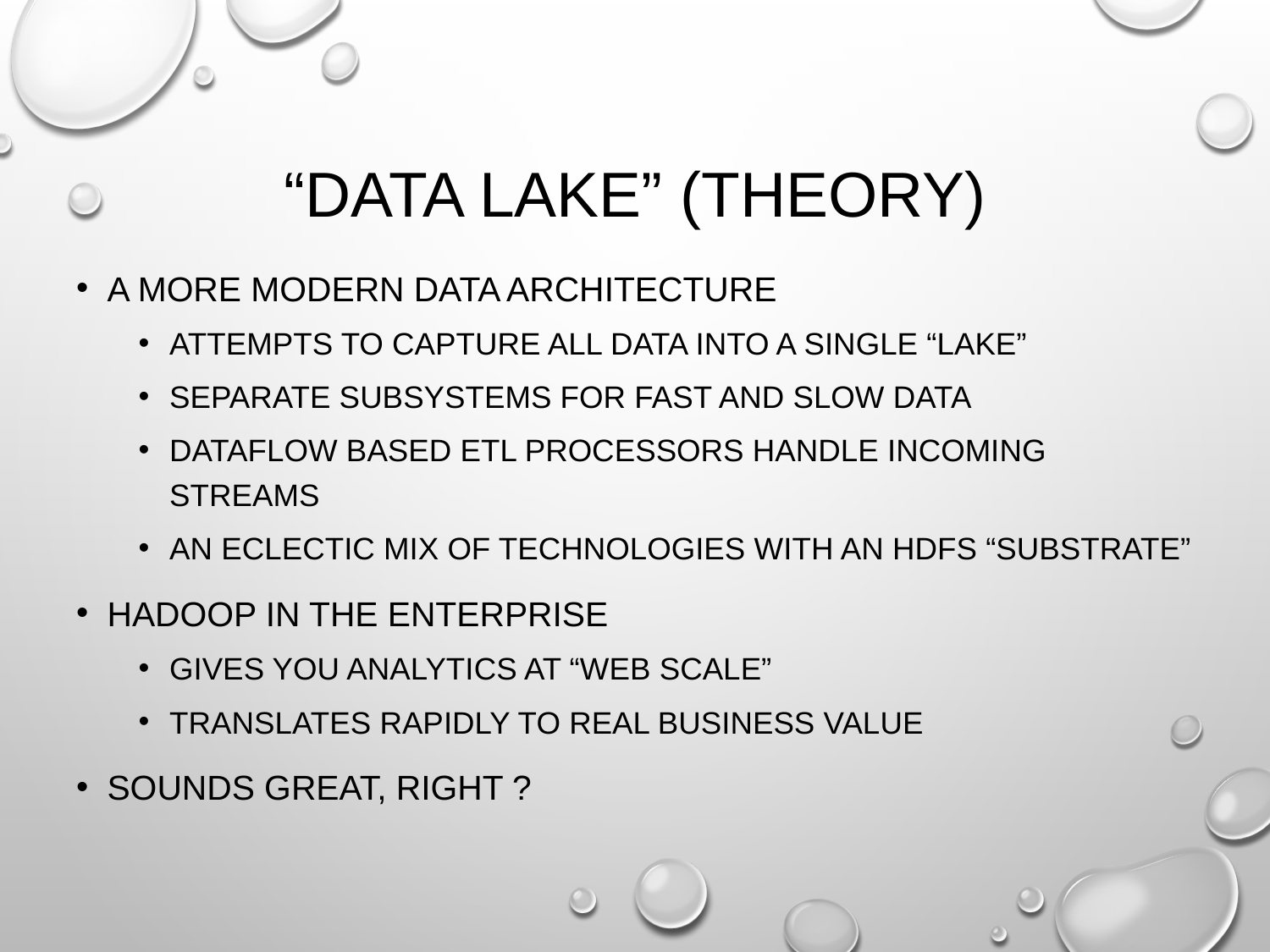

# “Data lake” (theory)
A more modern data architecture
Attempts to capture all data into a single “lake”
Separate subsystems for fast and slow data
Dataflow based ETL processors handle incoming streams
An eclectic mix of technologies with an HDFS “substrate”
Hadoop in the enterprise
Gives you analytics at “web scale”
Translates rapidly to real business value
Sounds great, right ?